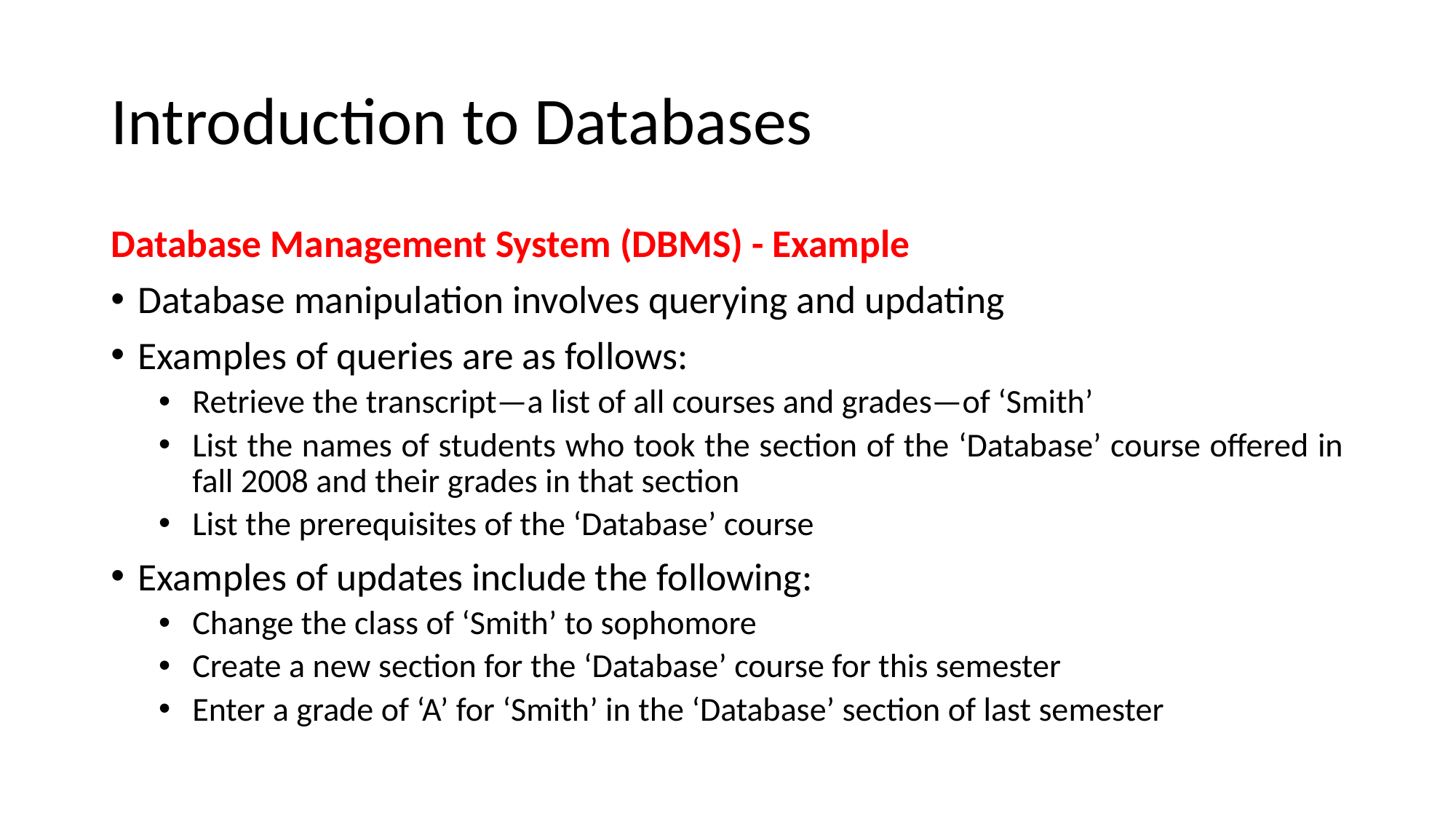

# Introduction to Databases
Database Management System (DBMS) - Example
Database manipulation involves querying and updating
Examples of queries are as follows:
Retrieve the transcript—a list of all courses and grades—of ‘Smith’
List the names of students who took the section of the ‘Database’ course offered in fall 2008 and their grades in that section
List the prerequisites of the ‘Database’ course
Examples of updates include the following:
Change the class of ‘Smith’ to sophomore
Create a new section for the ‘Database’ course for this semester
Enter a grade of ‘A’ for ‘Smith’ in the ‘Database’ section of last semester